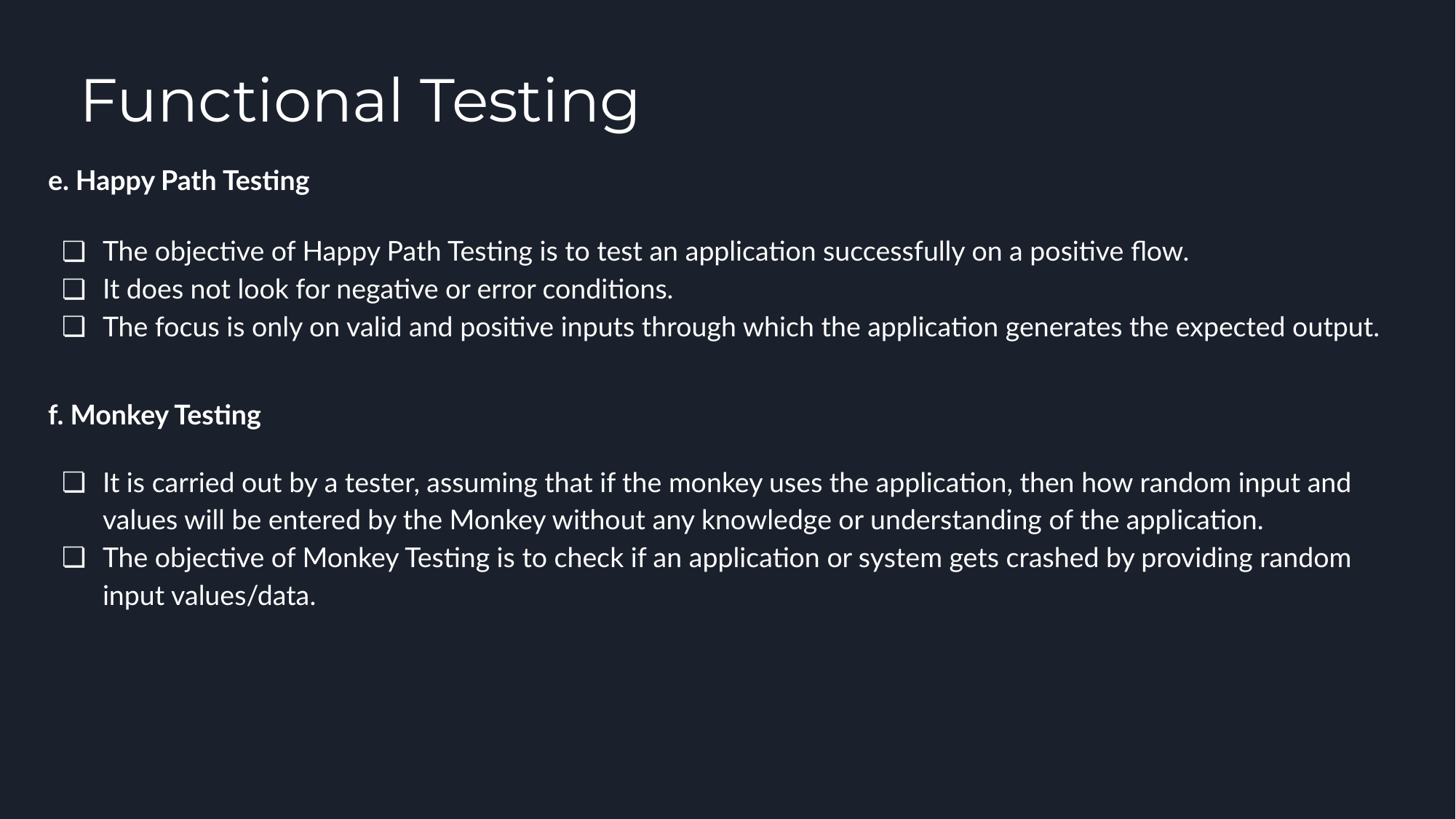

# Functional Testing
e. Happy Path Testing
The objective of Happy Path Testing is to test an application successfully on a positive flow.
It does not look for negative or error conditions.
The focus is only on valid and positive inputs through which the application generates the expected output.

f. Monkey Testing
It is carried out by a tester, assuming that if the monkey uses the application, then how random input and values will be entered by the Monkey without any knowledge or understanding of the application.
The objective of Monkey Testing is to check if an application or system gets crashed by providing random input values/data.